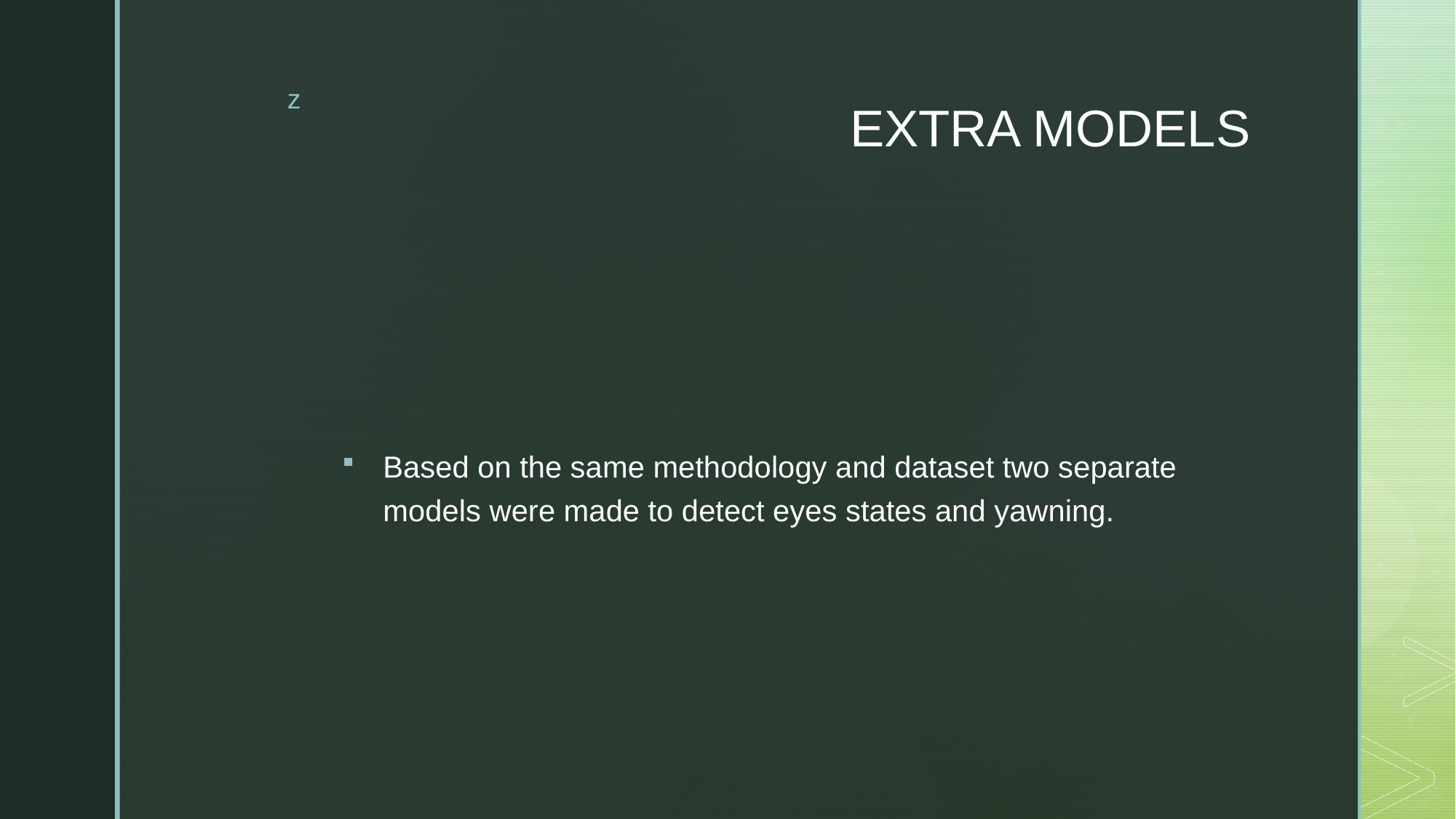

# EXTRA MODELS
Based on the same methodology and dataset two separate models were made to detect eyes states and yawning.